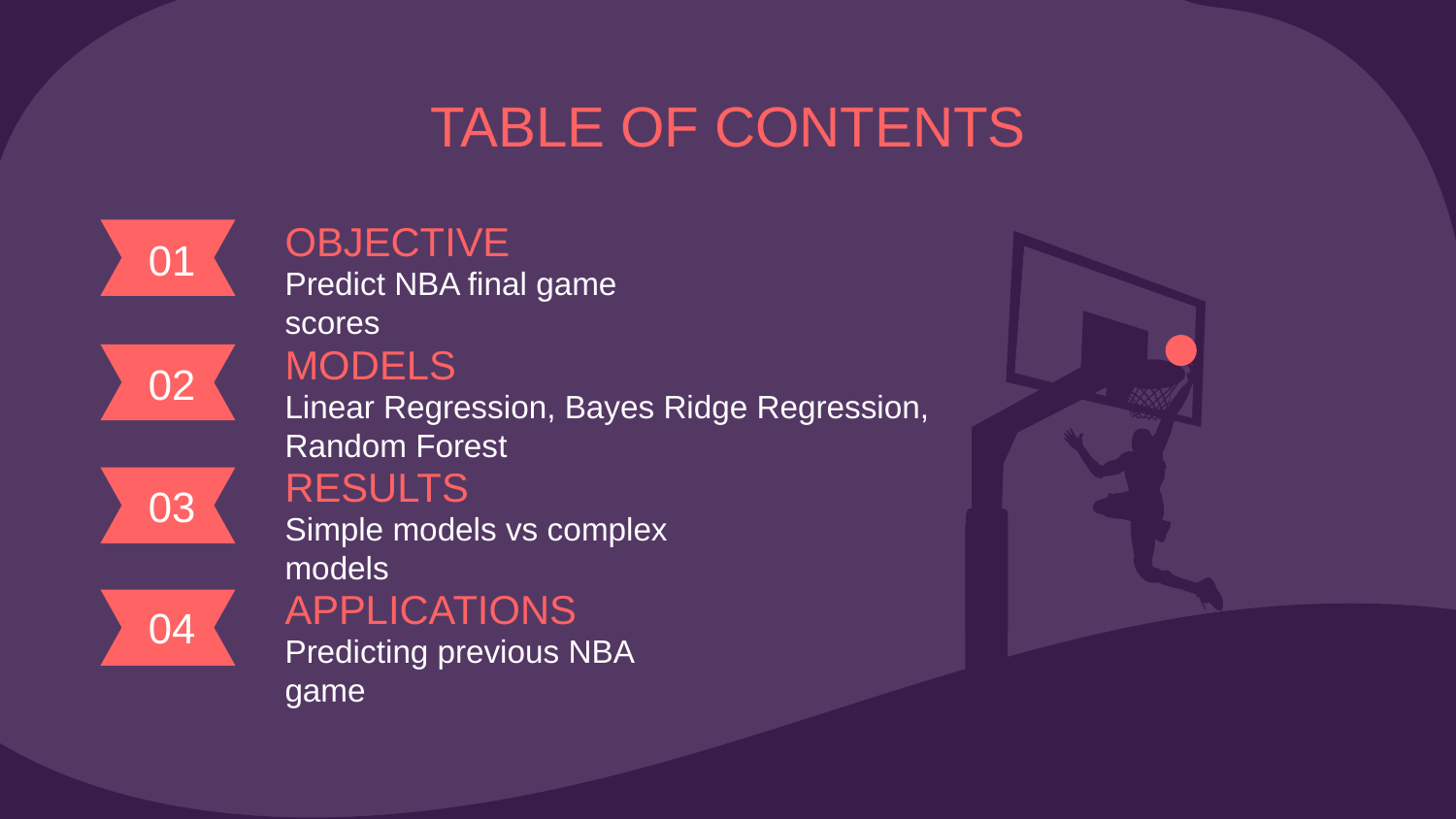

TABLE OF CONTENTS
OBJECTIVE

01
Predict NBA final game scores
MODELS

# 02
Linear Regression, Bayes Ridge Regression, Random Forest
RESULTS

03
Simple models vs complex models
APPLICATIONS

04
Predicting previous NBA game